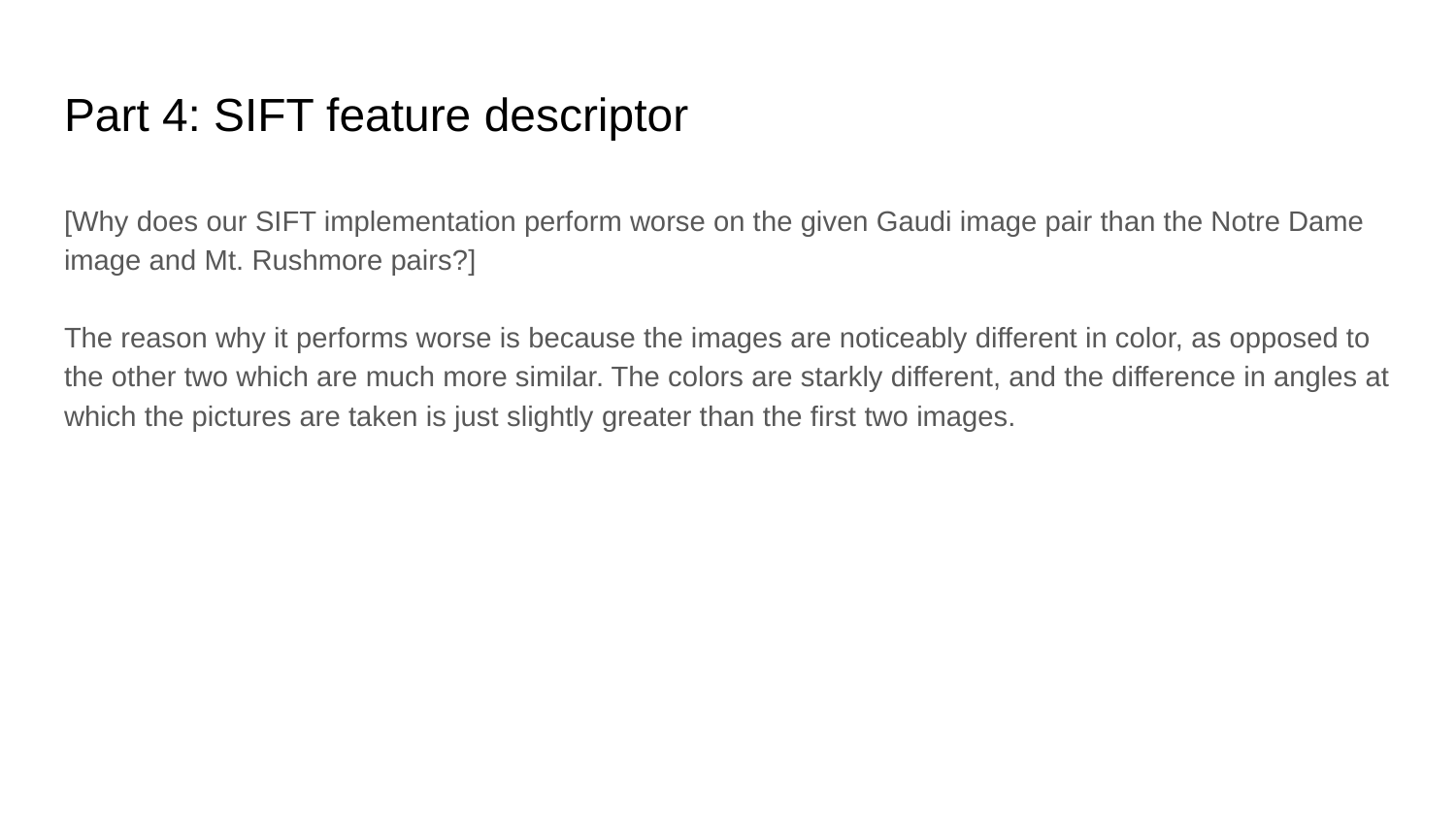

# Part 4: SIFT feature descriptor
[Why does our SIFT implementation perform worse on the given Gaudi image pair than the Notre Dame image and Mt. Rushmore pairs?]

The reason why it performs worse is because the images are noticeably different in color, as opposed to the other two which are much more similar. The colors are starkly different, and the difference in angles at which the pictures are taken is just slightly greater than the first two images.